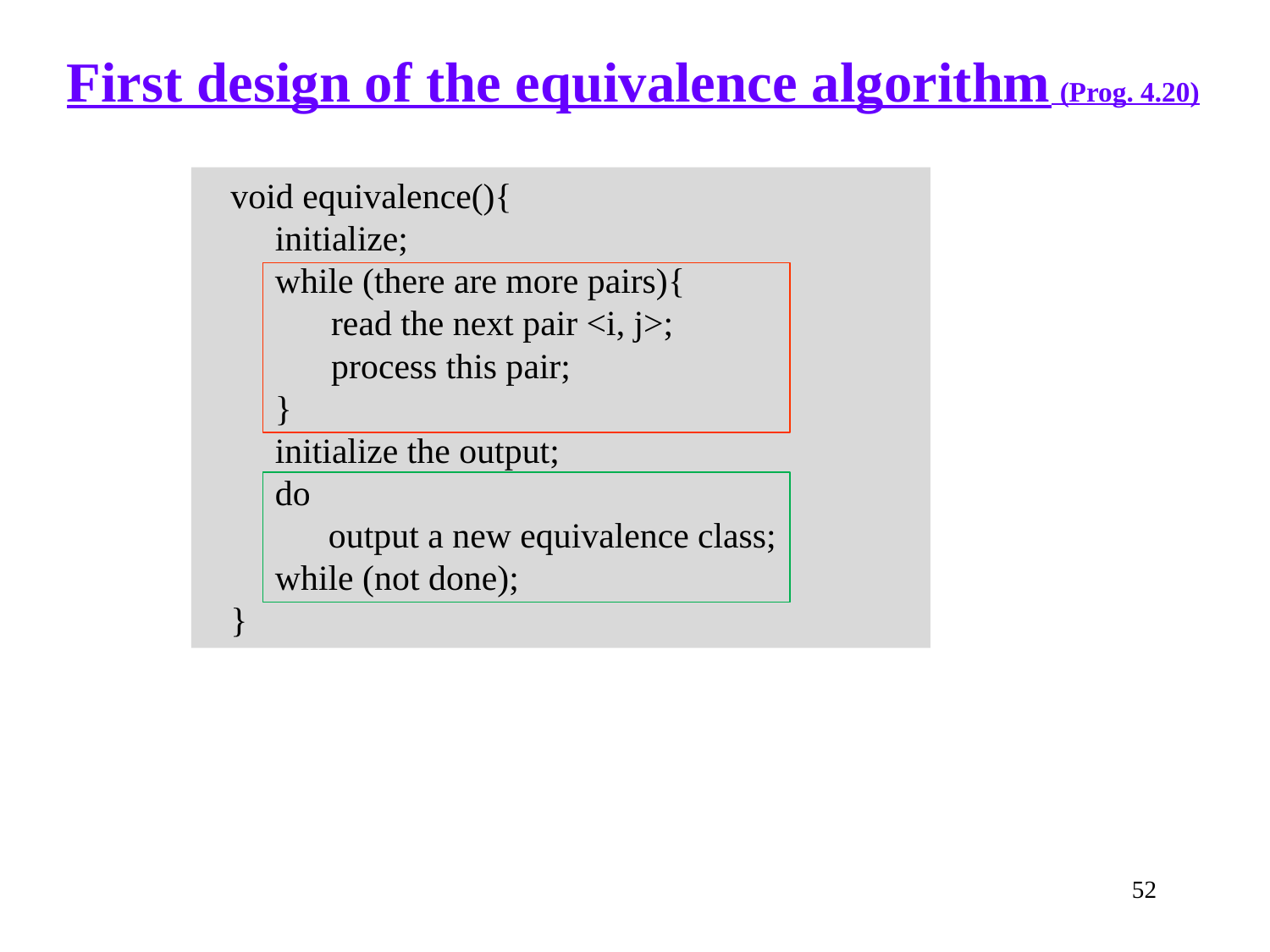

First design of the equivalence algorithm (Prog. 4.20)
   void equivalence(){
        initialize;
        while (there are more pairs){
	read the next pair <i, j>;
	process this pair;
        }
        initialize the output;
        do
              output a new equivalence class;
        while (not done);
   }

52